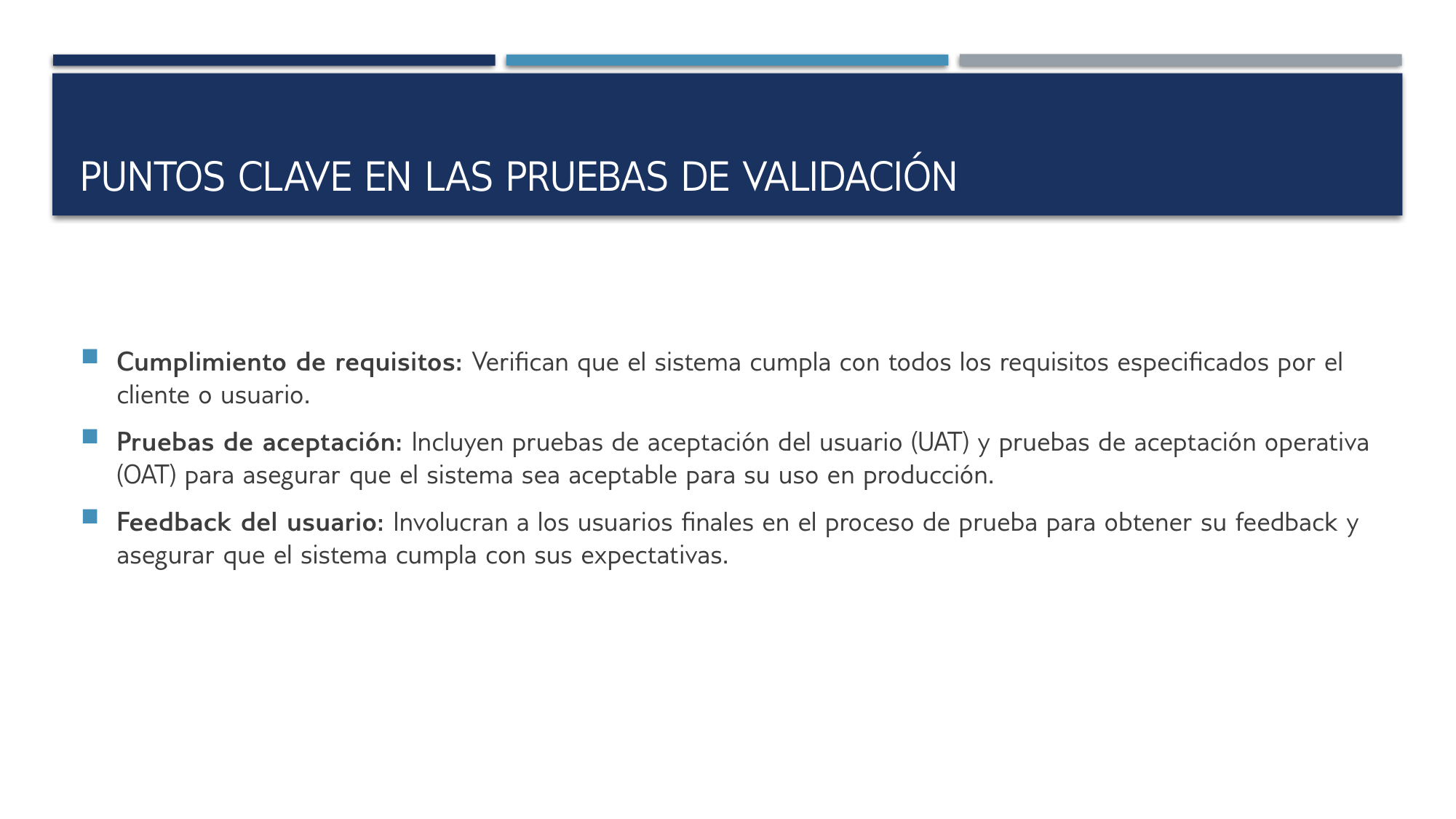

# Puntos clave en las pruebas de validación
Cumplimiento de requisitos: Verifican que el sistema cumpla con todos los requisitos especificados por el cliente o usuario.
Pruebas de aceptación: Incluyen pruebas de aceptación del usuario (UAT) y pruebas de aceptación operativa (OAT) para asegurar que el sistema sea aceptable para su uso en producción.
Feedback del usuario: Involucran a los usuarios finales en el proceso de prueba para obtener su feedback y asegurar que el sistema cumpla con sus expectativas.